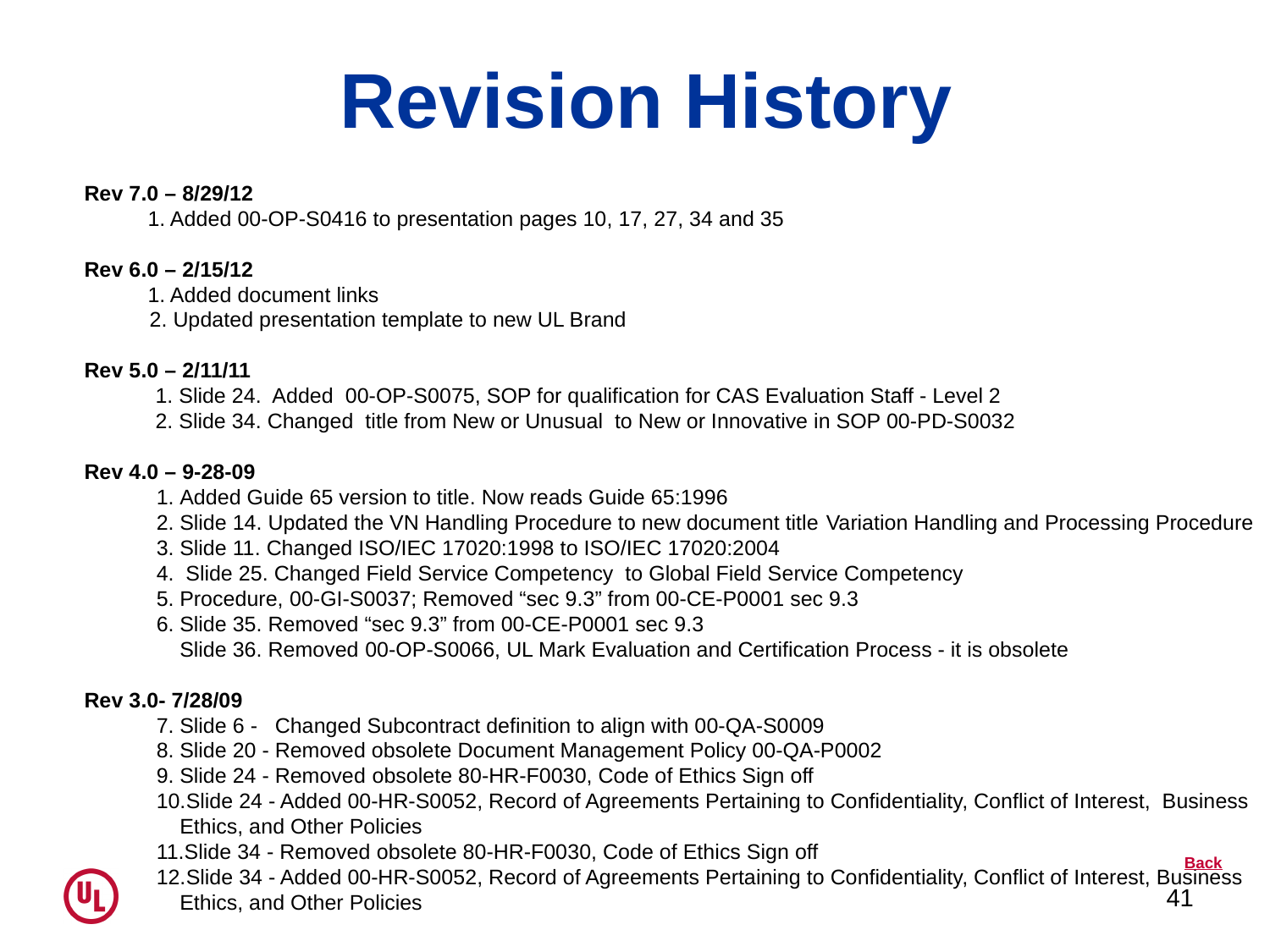

Revision History

Rev 7.0 – 8/29/12
	1. Added 00-OP-S0416 to presentation pages 10, 17, 27, 34 and 35

Rev 6.0 – 2/15/12
	1. Added document links
           2. Updated presentation template to new UL Brand

Rev 5.0 – 2/11/11
            1. Slide 24.  Added  00-OP-S0075, SOP for qualification for CAS Evaluation Staff - Level 2
            2. Slide 34. Changed  title from New or Unusual  to New or Innovative in SOP 00-PD-S0032

Rev 4.0 – 9-28-09
Added Guide 65 version to title. Now reads Guide 65:1996
Slide 14. Updated the VN Handling Procedure to new document title Variation Handling and Processing Procedure
Slide 11. Changed ISO/IEC 17020:1998 to ISO/IEC 17020:2004
 Slide 25. Changed Field Service Competency  to Global Field Service Competency
Procedure, 00-GI-S0037; Removed “sec 9.3” from 00-CE-P0001 sec 9.3
Slide 35. Removed “sec 9.3” from 00-CE-P0001 sec 9.3
Slide 36. Removed 00-OP-S0066, UL Mark Evaluation and Certification Process - it is obsolete

Rev 3.0- 7/28/09
Slide 6 -   Changed Subcontract definition to align with 00-QA-S0009
Slide 20 - Removed obsolete Document Management Policy 00-QA-P0002
Slide 24 - Removed obsolete 80-HR-F0030, Code of Ethics Sign off
Slide 24 - Added 00-HR-S0052, Record of Agreements Pertaining to Confidentiality, Conflict of Interest,  Business Ethics, and Other Policies
Slide 34 - Removed obsolete 80-HR-F0030, Code of Ethics Sign off
Slide 34 - Added 00-HR-S0052, Record of Agreements Pertaining to Confidentiality, Conflict of Interest, Business Ethics, and Other Policies

 Back
41